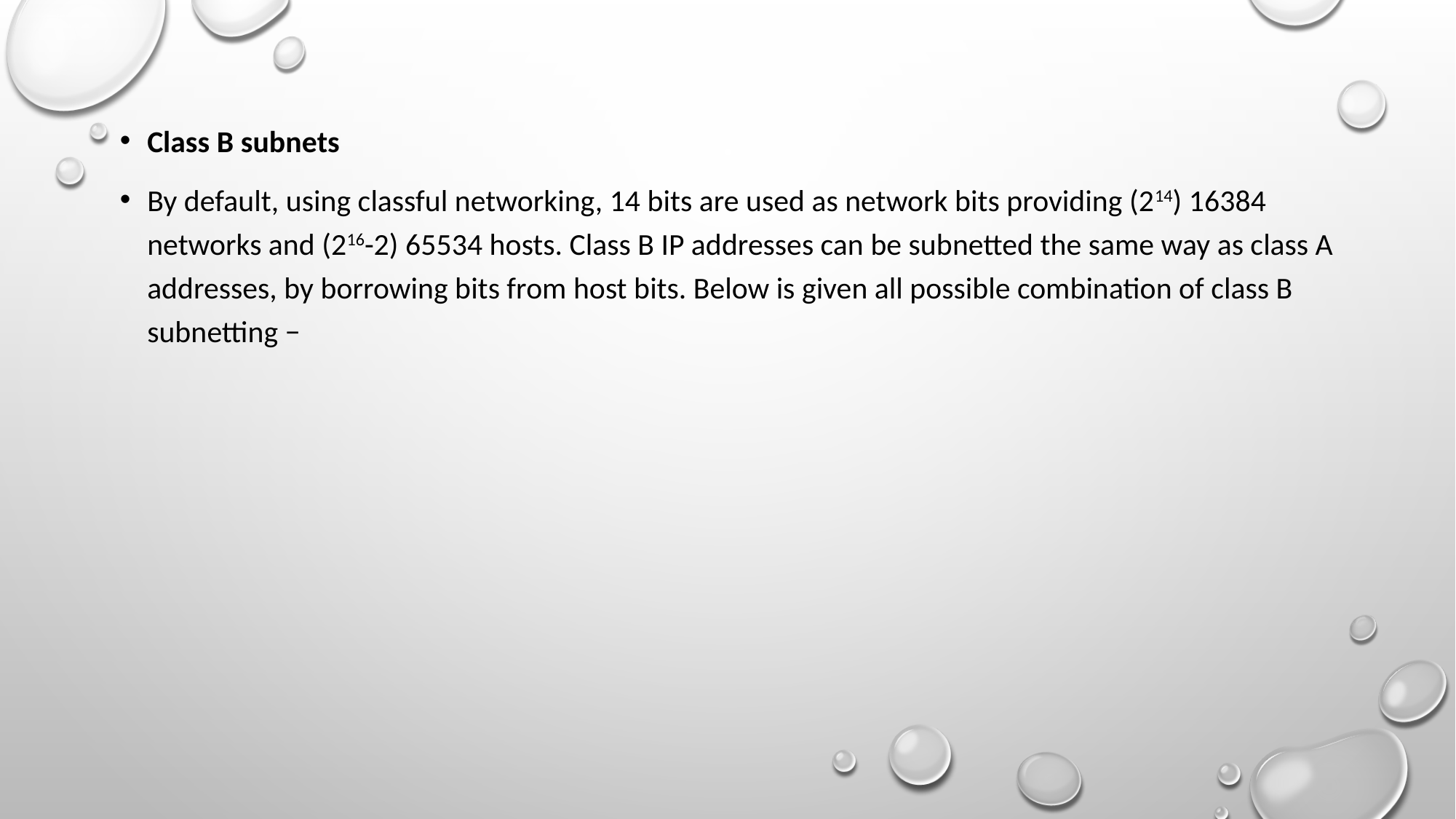

Class B subnets
By default, using classful networking, 14 bits are used as network bits providing (214) 16384 networks and (216-2) 65534 hosts. Class B IP addresses can be subnetted the same way as class A addresses, by borrowing bits from host bits. Below is given all possible combination of class B subnetting −